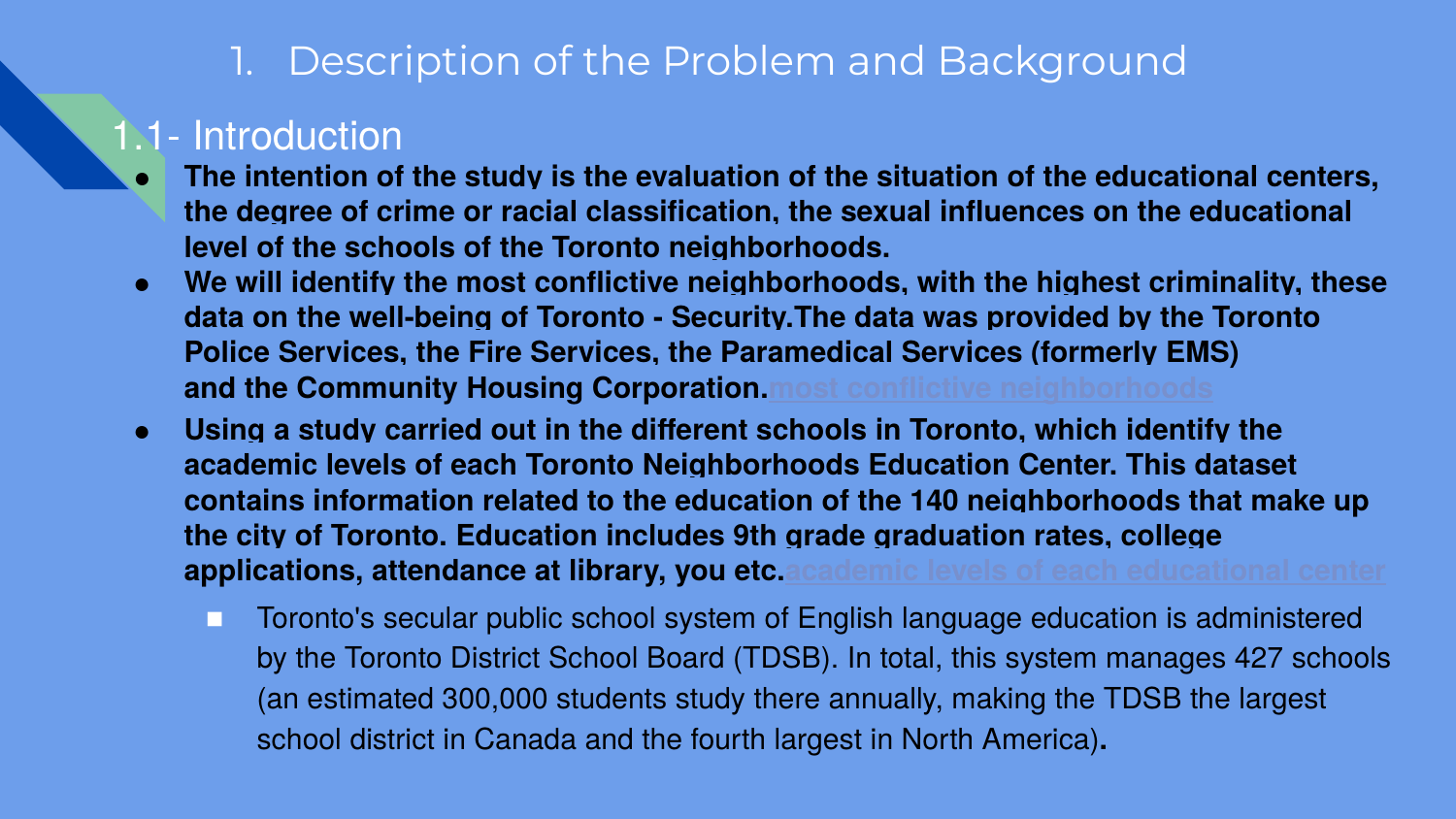

# Description of the Problem and Background

1.1- Introduction
The intention of the study is the evaluation of the situation of the educational centers, the degree of crime or racial classification, the sexual influences on the educational level of the schools of the Toronto neighborhoods.
We will identify the most conflictive neighborhoods, with the highest criminality, these data on the well-being of Toronto - Security.The data was provided by the Toronto Police Services, the Fire Services, the Paramedical Services (formerly EMS)
and the Community Housing Corporation.most conflictive neighborhoods
Using a study carried out in the different schools in Toronto, which identify the academic levels of each Toronto Neighborhoods Education Center. This dataset contains information related to the education of the 140 neighborhoods that make up the city of Toronto. Education includes 9th grade graduation rates, college applications, attendance at library, you etc.academic levels of each educational center
Toronto's secular public school system of English language education is administered by the Toronto District School Board (TDSB). In total, this system manages 427 schools (an estimated 300,000 students study there annually, making the TDSB the largest school district in Canada and the fourth largest in North America).